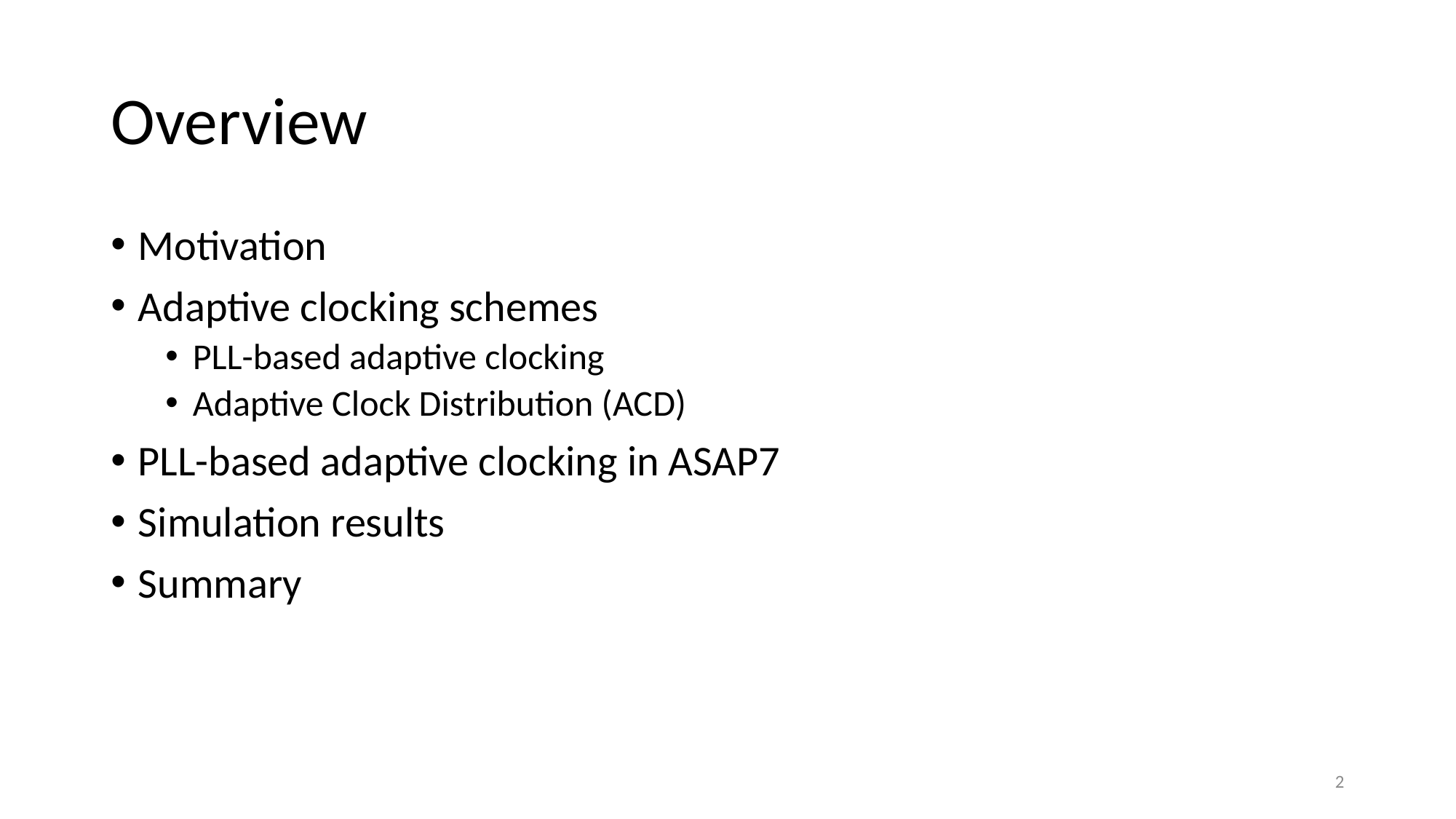

# Overview
Motivation
Adaptive clocking schemes
PLL-based adaptive clocking
Adaptive Clock Distribution (ACD)
PLL-based adaptive clocking in ASAP7
Simulation results
Summary
2